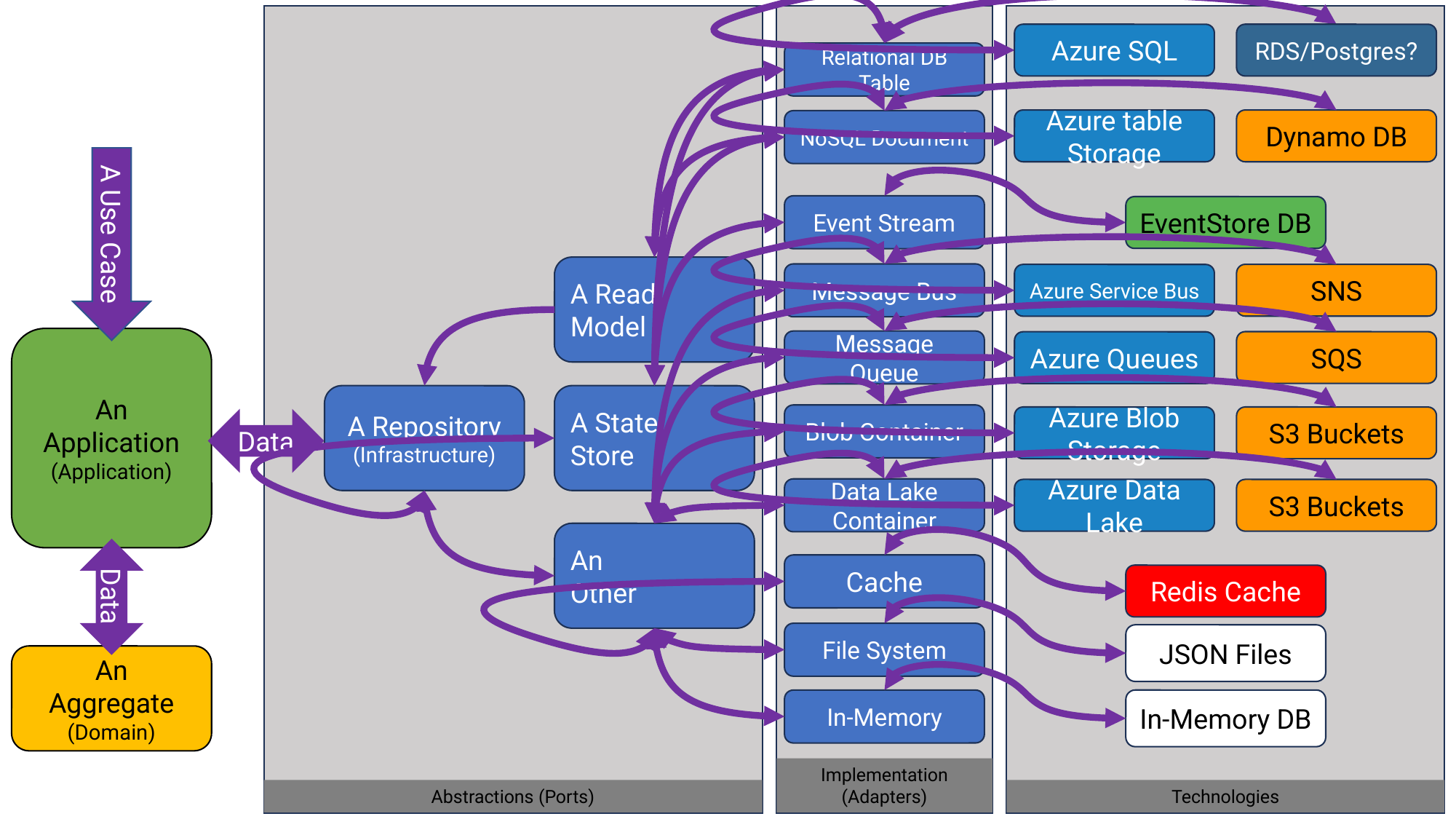

Azure SQL
RDS/Postgres?
Azure table Storage
Dynamo DB
EventStore DB
SQS
Azure Queues
Azure Blob Storage
S3 Buckets
Azure Data Lake
S3 Buckets
Redis Cache
JSON Files
In-Memory DB
Relational DB
Table
NoSQL Document
Event Stream
A Use Case
A Read
Model
Message Bus
SNS
Azure Service Bus
An Application
(Application)
Message Queue
A Repository
(Infrastructure)
A State
Store
Blob Container
Data
Data Lake Container
An
Other
Cache
Data
File System
An
Aggregate
(Domain)
In-Memory
Implementation (Adapters)
Abstractions (Ports)
Technologies